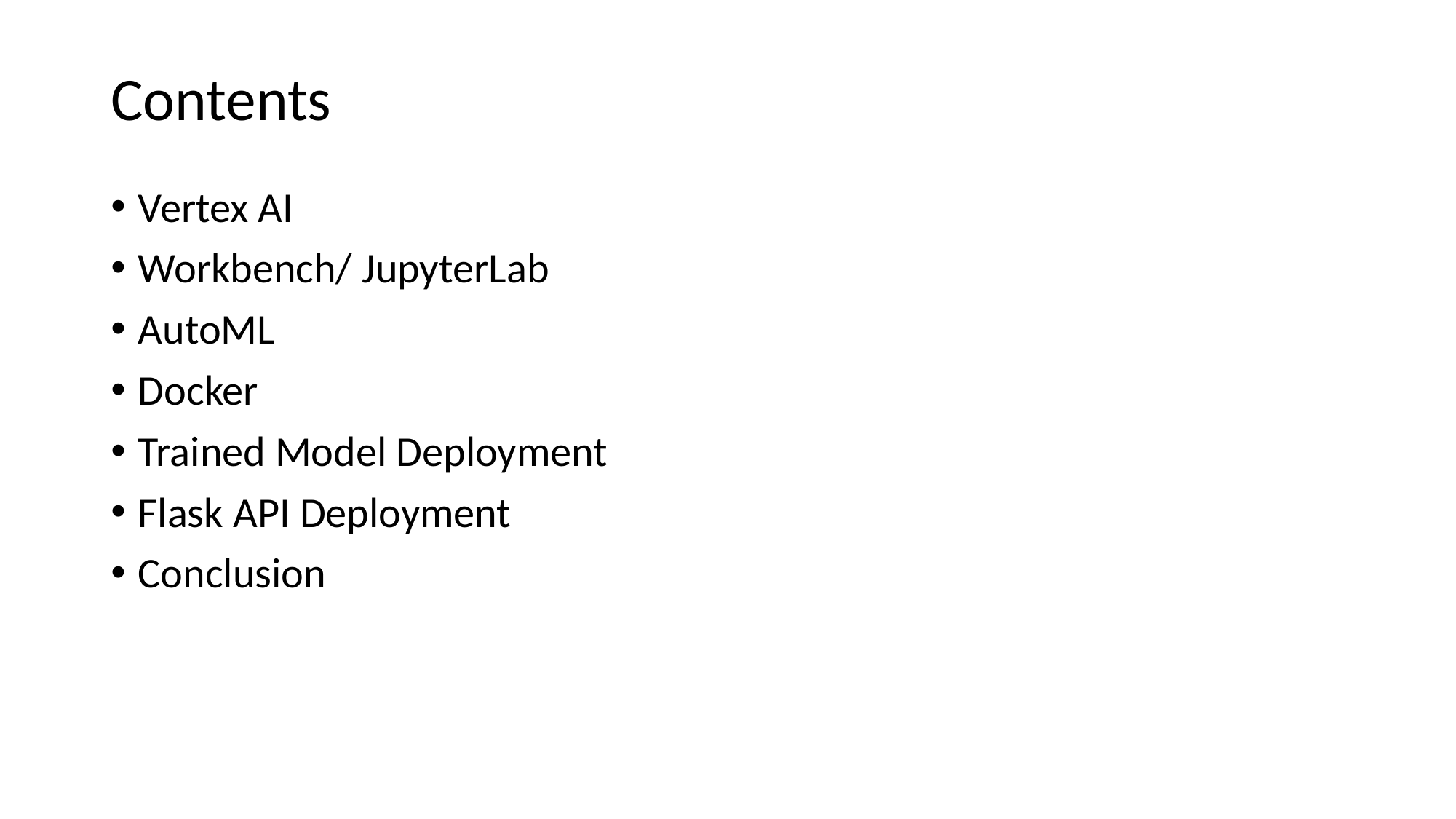

# Contents
Vertex AI
Workbench/ JupyterLab
AutoML
Docker
Trained Model Deployment
Flask API Deployment
Conclusion